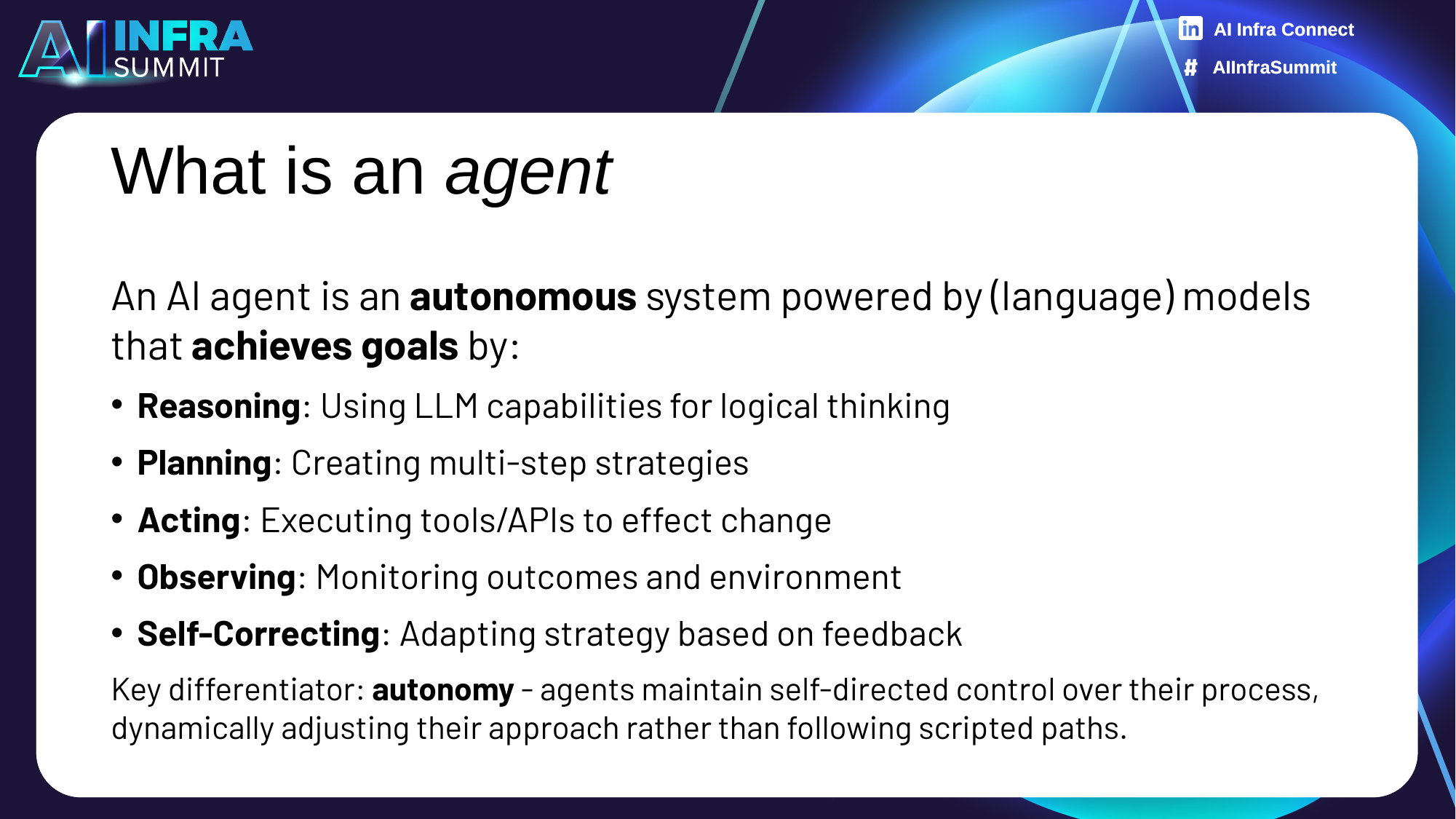

# What is an agent
An AI agent is an autonomous system powered by (language) models that achieves goals by:
Reasoning: Using LLM capabilities for logical thinking
Planning: Creating multi-step strategies
Acting: Executing tools/APIs to effect change
Observing: Monitoring outcomes and environment
Self-Correcting: Adapting strategy based on feedback
Key differentiator: autonomy - agents maintain self-directed control over their process, dynamically adjusting their approach rather than following scripted paths.